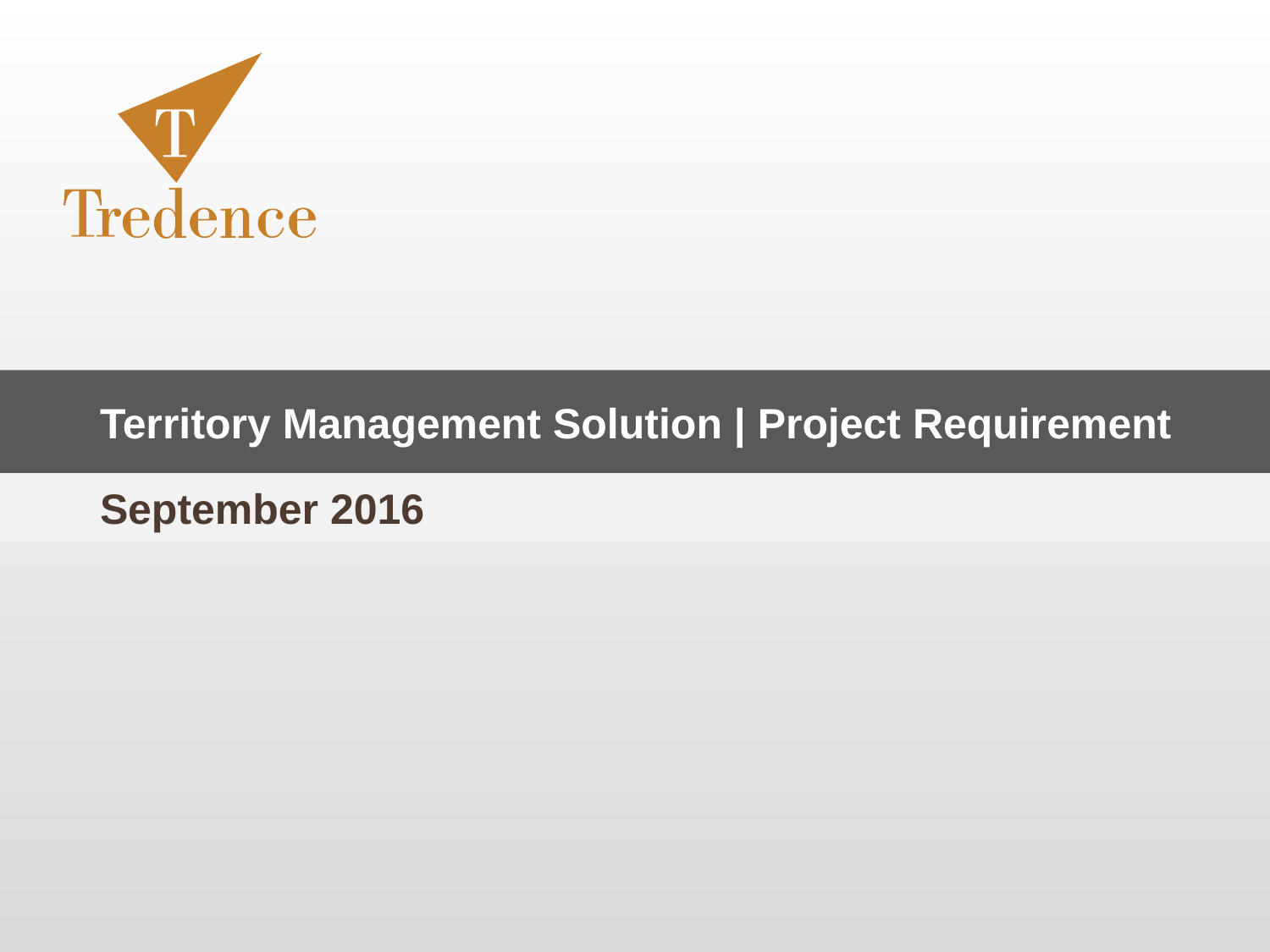

# Territory Management Solution | Project Requirement
September 2016